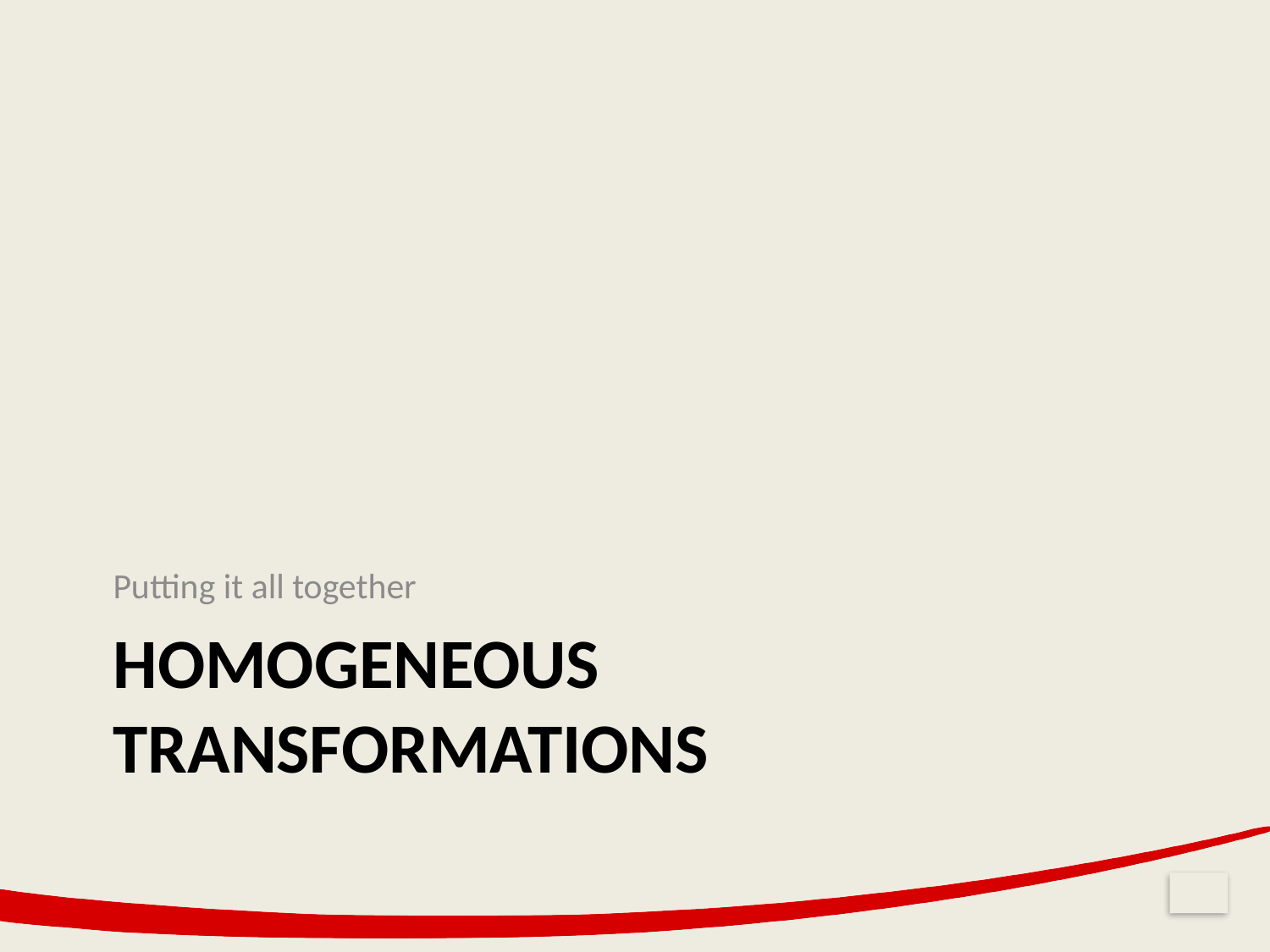

Putting it all together
# Homogeneous Transformations